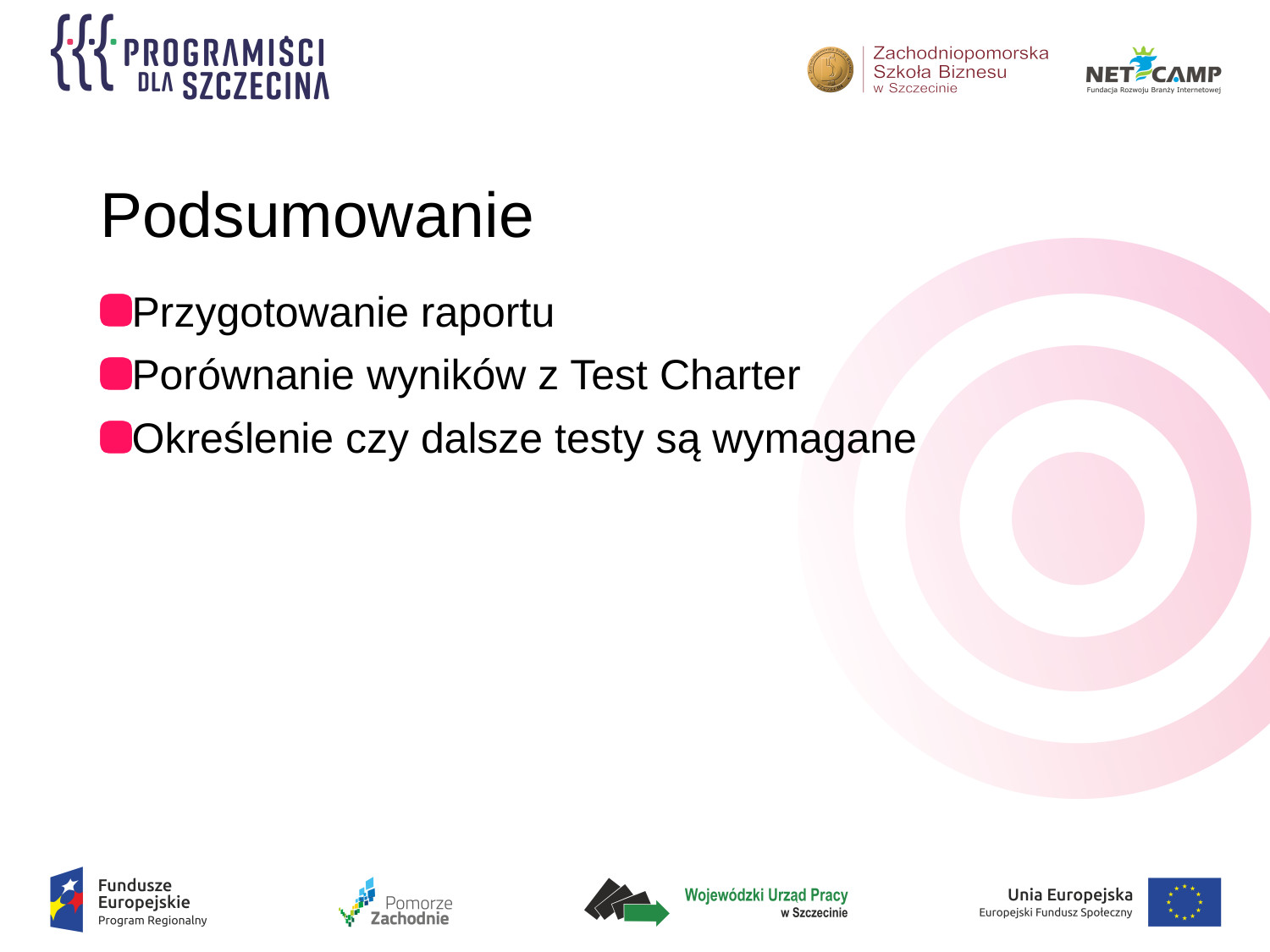

# Podsumowanie
Przygotowanie raportu
Porównanie wyników z Test Charter
Określenie czy dalsze testy są wymagane